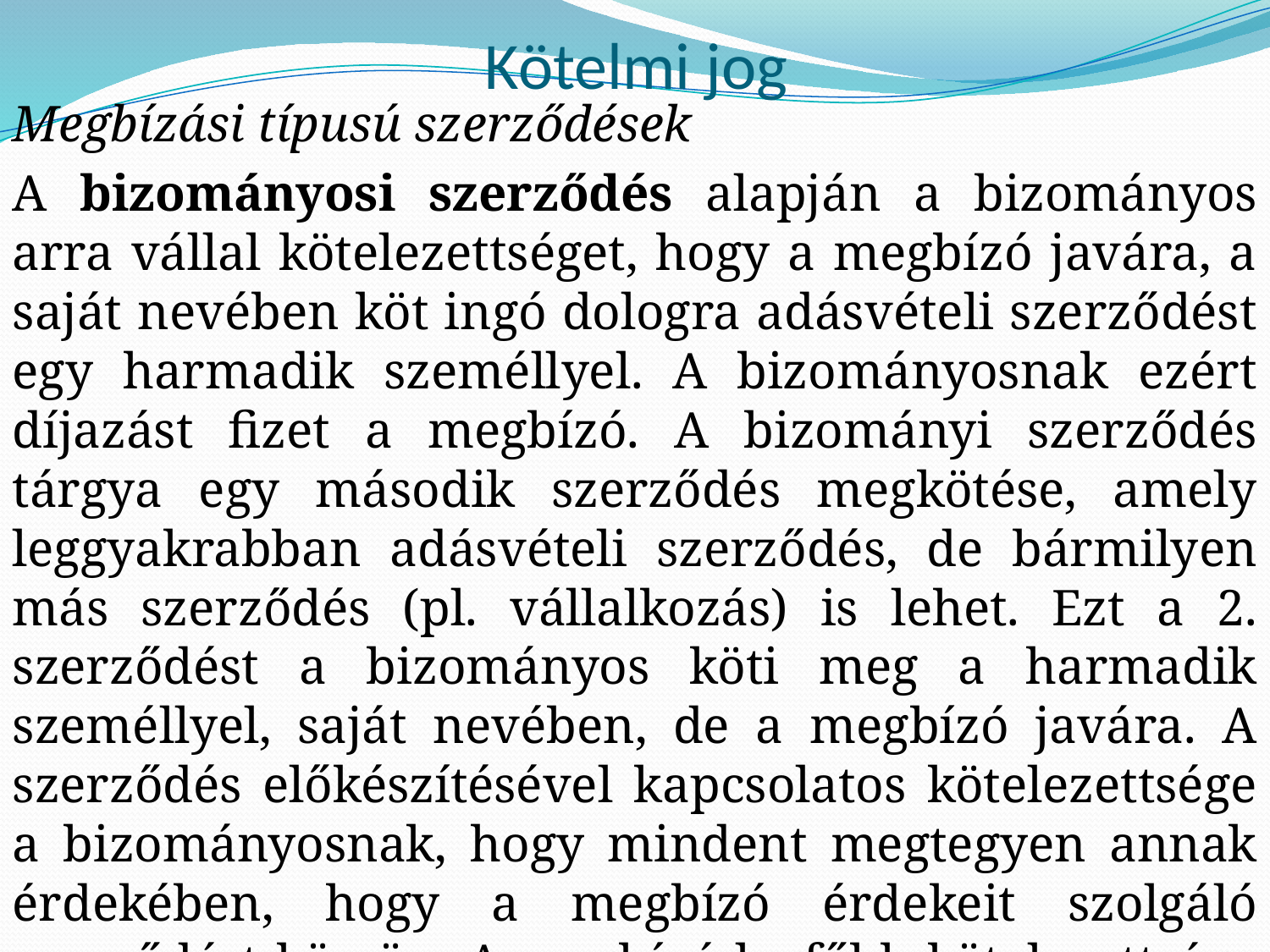

# Kötelmi jog
Megbízási típusú szerződések
A bizományosi szerződés alapján a bizományos arra vállal kötelezettséget, hogy a megbízó javára, a saját nevében köt ingó dologra adásvételi szerződést egy harmadik személlyel. A bizományosnak ezért díjazást fizet a megbízó. A bizományi szerződés tárgya egy második szerződés megkötése, amely leggyakrabban adásvételi szerződés, de bármilyen más szerződés (pl. vállalkozás) is lehet. Ezt a 2. szerződést a bizományos köti meg a harmadik személlyel, saját nevében, de a megbízó javára. A szerződés előkészítésével kapcsolatos kötelezettsége a bizományosnak, hogy mindent megtegyen annak érdekében, hogy a megbízó érdekeit szolgáló szerződést kössön. A megbízó legfőbb kötelezettsége a bizományi díj megfizetése.